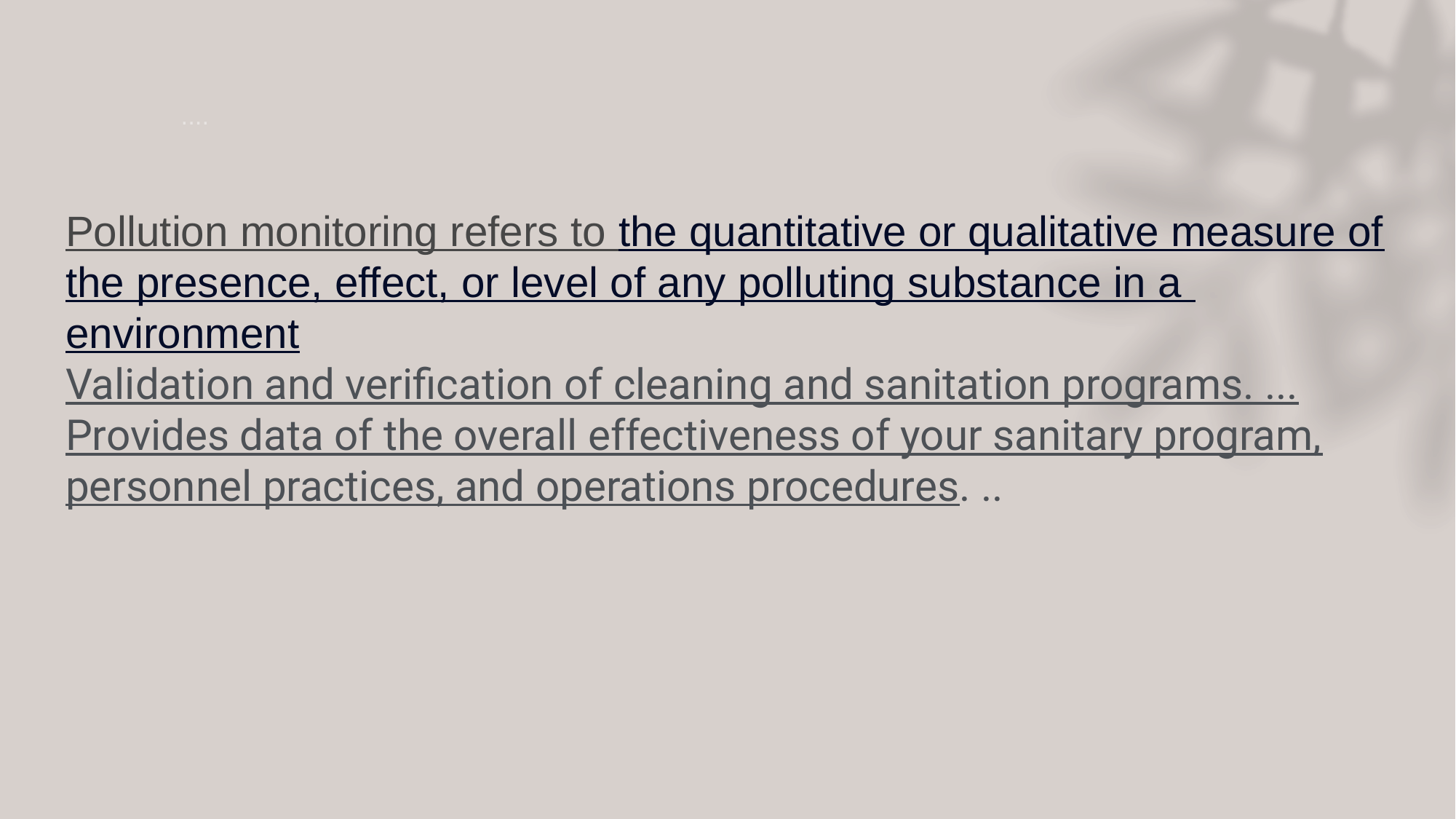

# ....

Pollution monitoring refers to the quantitative or qualitative measure of the presence, effect, or level of any polluting substance in a  environment
Validation and verification of cleaning and sanitation programs. ...
Provides data of the overall effectiveness of your sanitary program, personnel practices, and operations procedures. ..